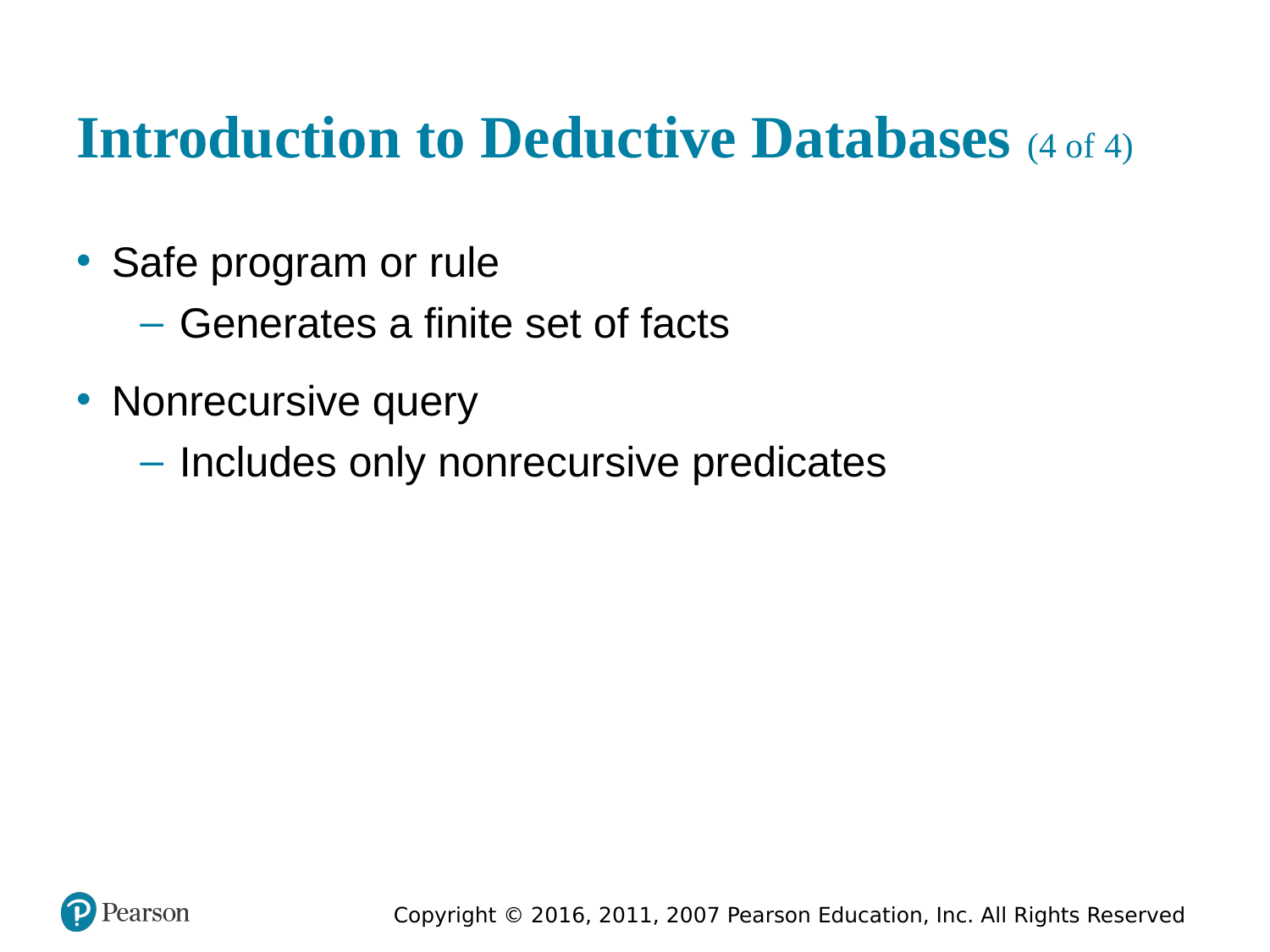

# Introduction to Deductive Databases (4 of 4)
Safe program or rule
Generates a finite set of facts
Nonrecursive query
Includes only nonrecursive predicates